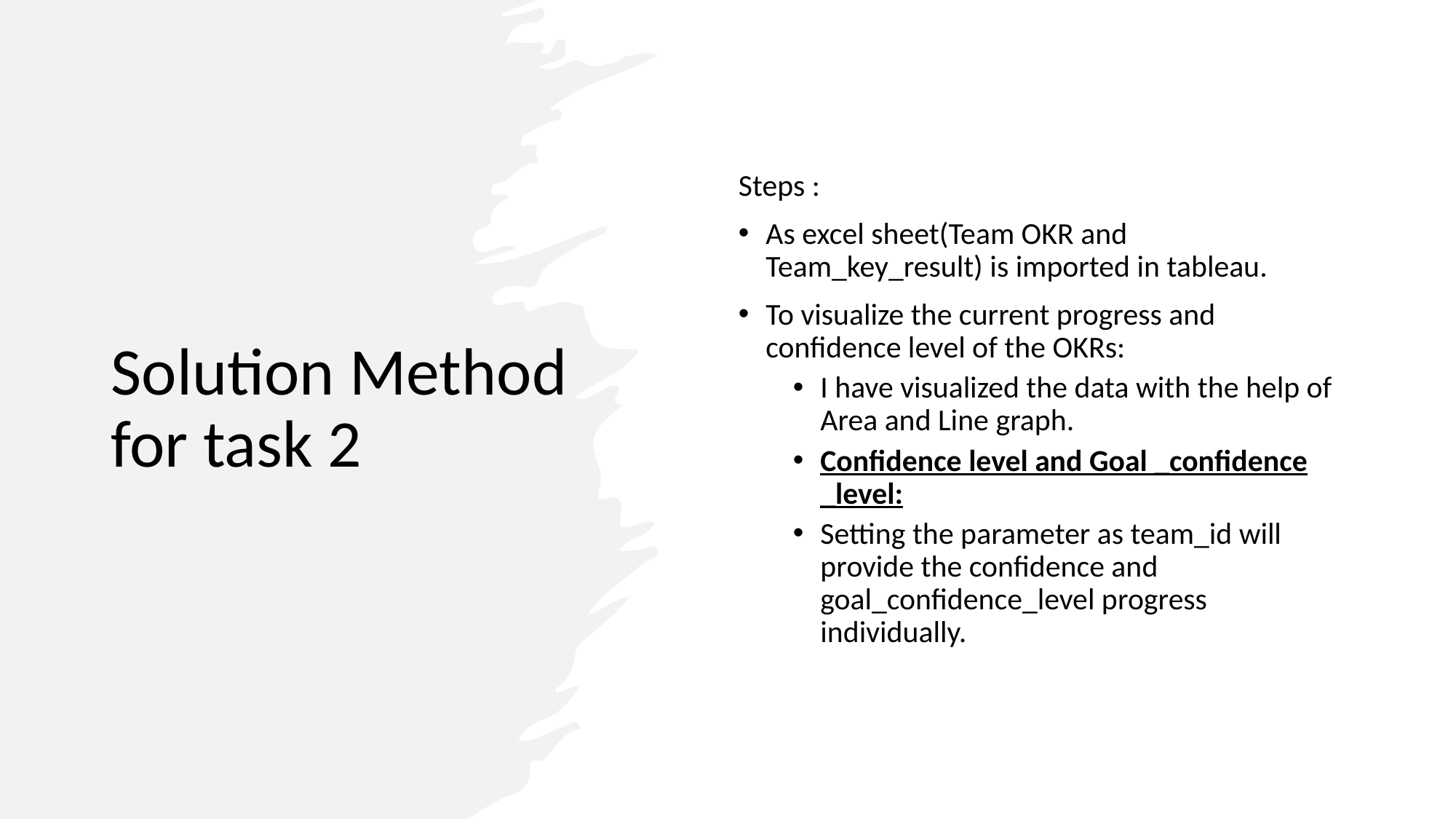

# Solution Method for task 2
Steps :
As excel sheet(Team OKR and Team_key_result) is imported in tableau.
To visualize the current progress and confidence level of the OKRs:
I have visualized the data with the help of Area and Line graph.
Confidence level and Goal _confidence _level:
Setting the parameter as team_id will provide the confidence and goal_confidence_level progress individually.